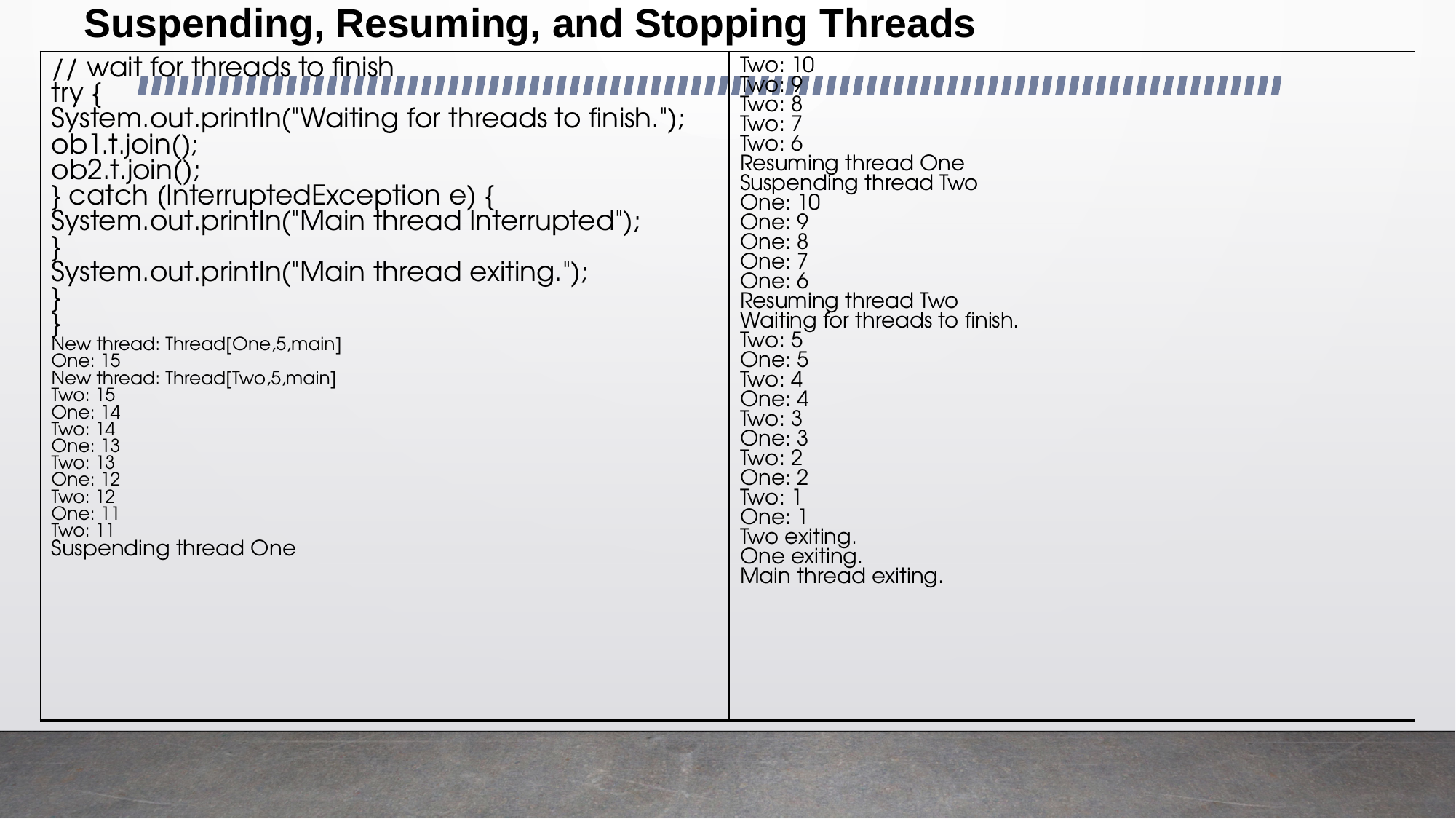

# Suspending, Resuming, and Stopping Threads
| // wait for threads to finish try { System.out.println("Waiting for threads to finish."); ob1.t.join(); ob2.t.join(); } catch (InterruptedException e) { System.out.println("Main thread Interrupted"); } System.out.println("Main thread exiting."); } } New thread: Thread[One,5,main] One: 15 New thread: Thread[Two,5,main] Two: 15 One: 14 Two: 14 One: 13 Two: 13 One: 12 Two: 12 One: 11 Two: 11 Suspending thread One | Two: 10 Two: 9 Two: 8 Two: 7 Two: 6 Resuming thread One Suspending thread Two One: 10 One: 9 One: 8 One: 7 One: 6 Resuming thread Two Waiting for threads to finish. Two: 5 One: 5 Two: 4 One: 4 Two: 3 One: 3 Two: 2 One: 2 Two: 1 One: 1 Two exiting. One exiting. Main thread exiting. |
| --- | --- |